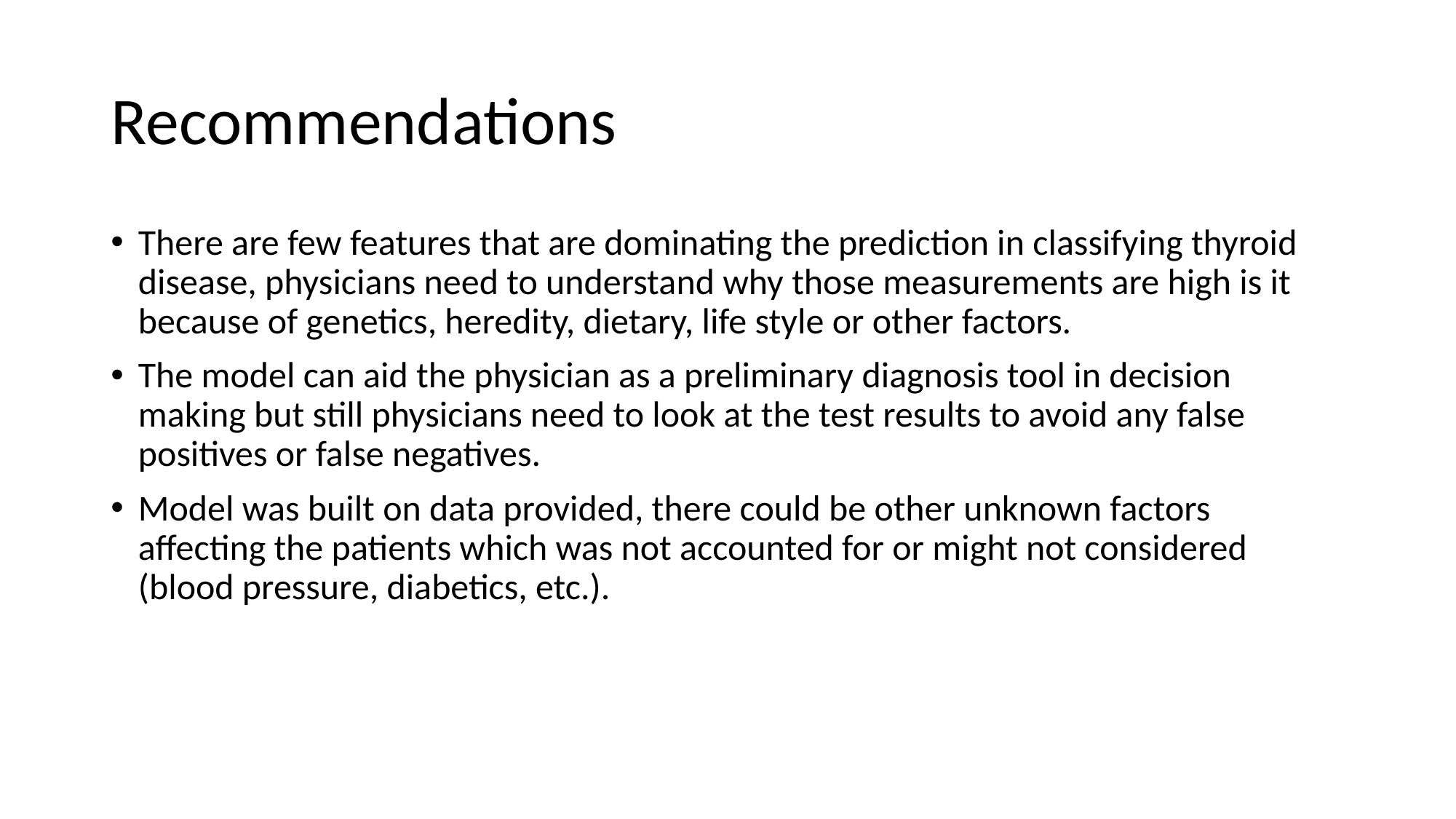

# Recommendations
There are few features that are dominating the prediction in classifying thyroid disease, physicians need to understand why those measurements are high is it because of genetics, heredity, dietary, life style or other factors.
The model can aid the physician as a preliminary diagnosis tool in decision making but still physicians need to look at the test results to avoid any false positives or false negatives.
Model was built on data provided, there could be other unknown factors affecting the patients which was not accounted for or might not considered (blood pressure, diabetics, etc.).